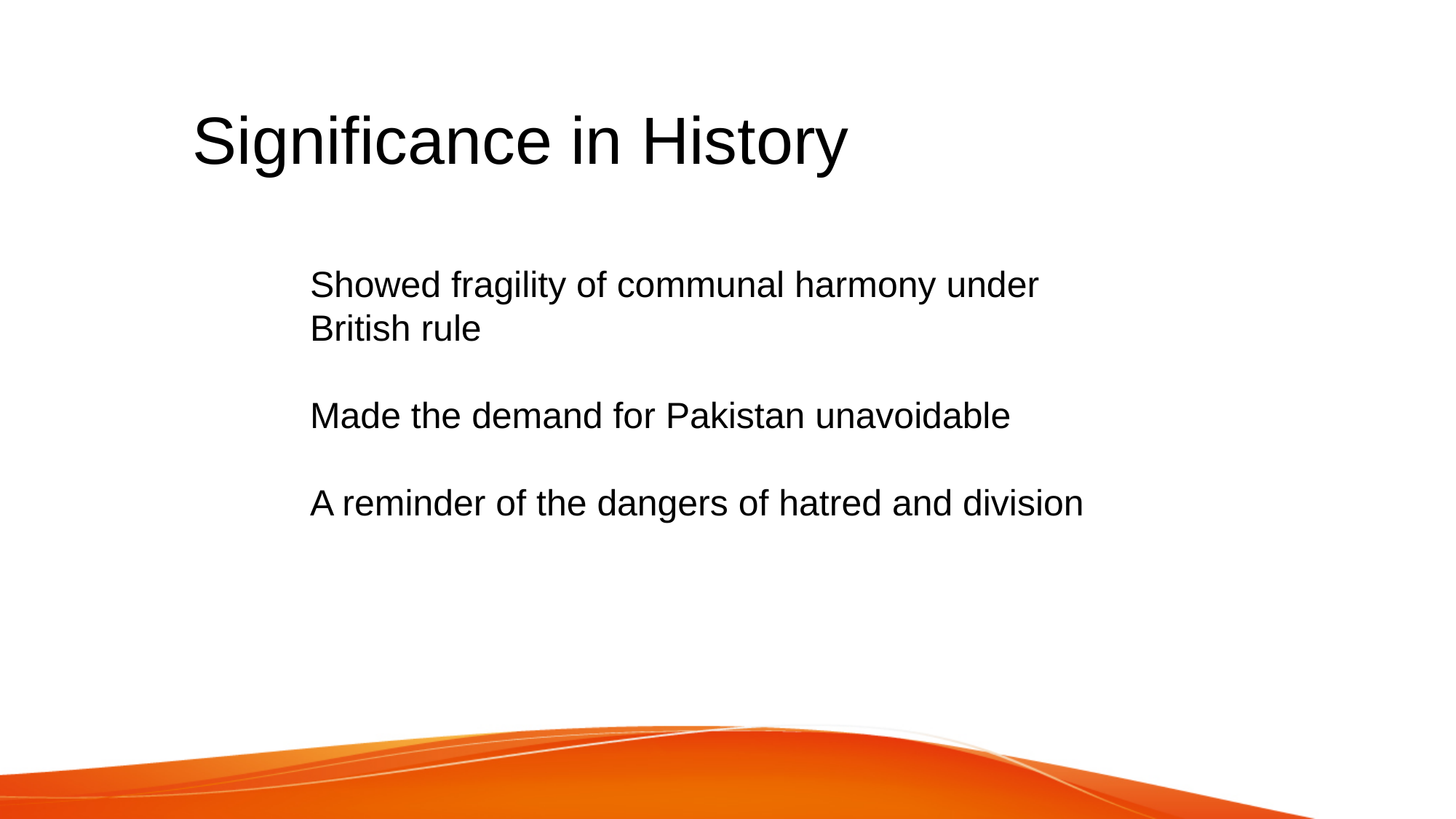

# Significance in History
Showed fragility of communal harmony under British rule

Made the demand for Pakistan unavoidable

A reminder of the dangers of hatred and division